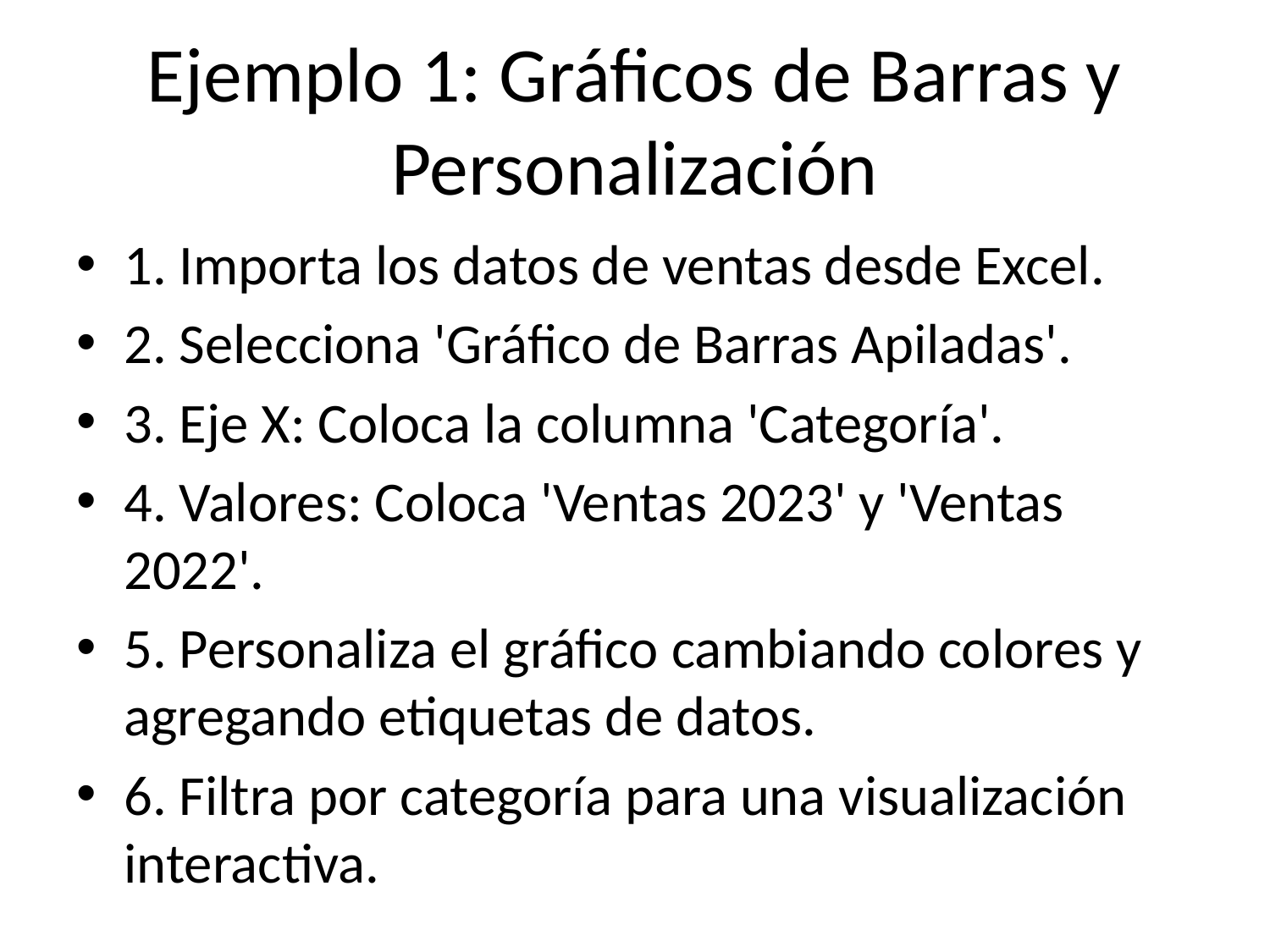

# Ejemplo 1: Gráficos de Barras y Personalización
1. Importa los datos de ventas desde Excel.
2. Selecciona 'Gráfico de Barras Apiladas'.
3. Eje X: Coloca la columna 'Categoría'.
4. Valores: Coloca 'Ventas 2023' y 'Ventas 2022'.
5. Personaliza el gráfico cambiando colores y agregando etiquetas de datos.
6. Filtra por categoría para una visualización interactiva.